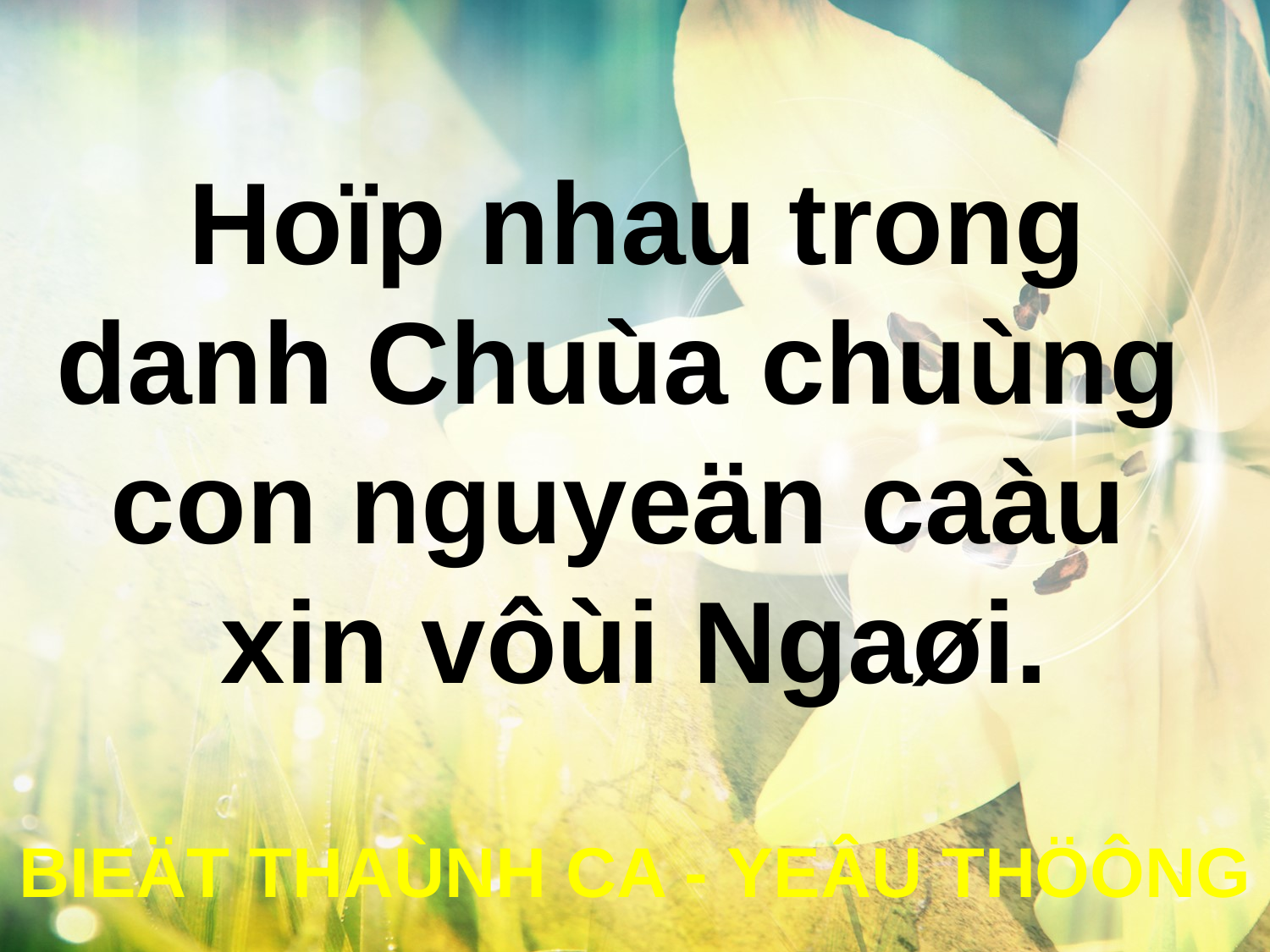

Hoïp nhau trong
danh Chuùa chuùng
con nguyeän caàu
xin vôùi Ngaøi.
BIEÄT THAÙNH CA - YEÂU THÖÔNG